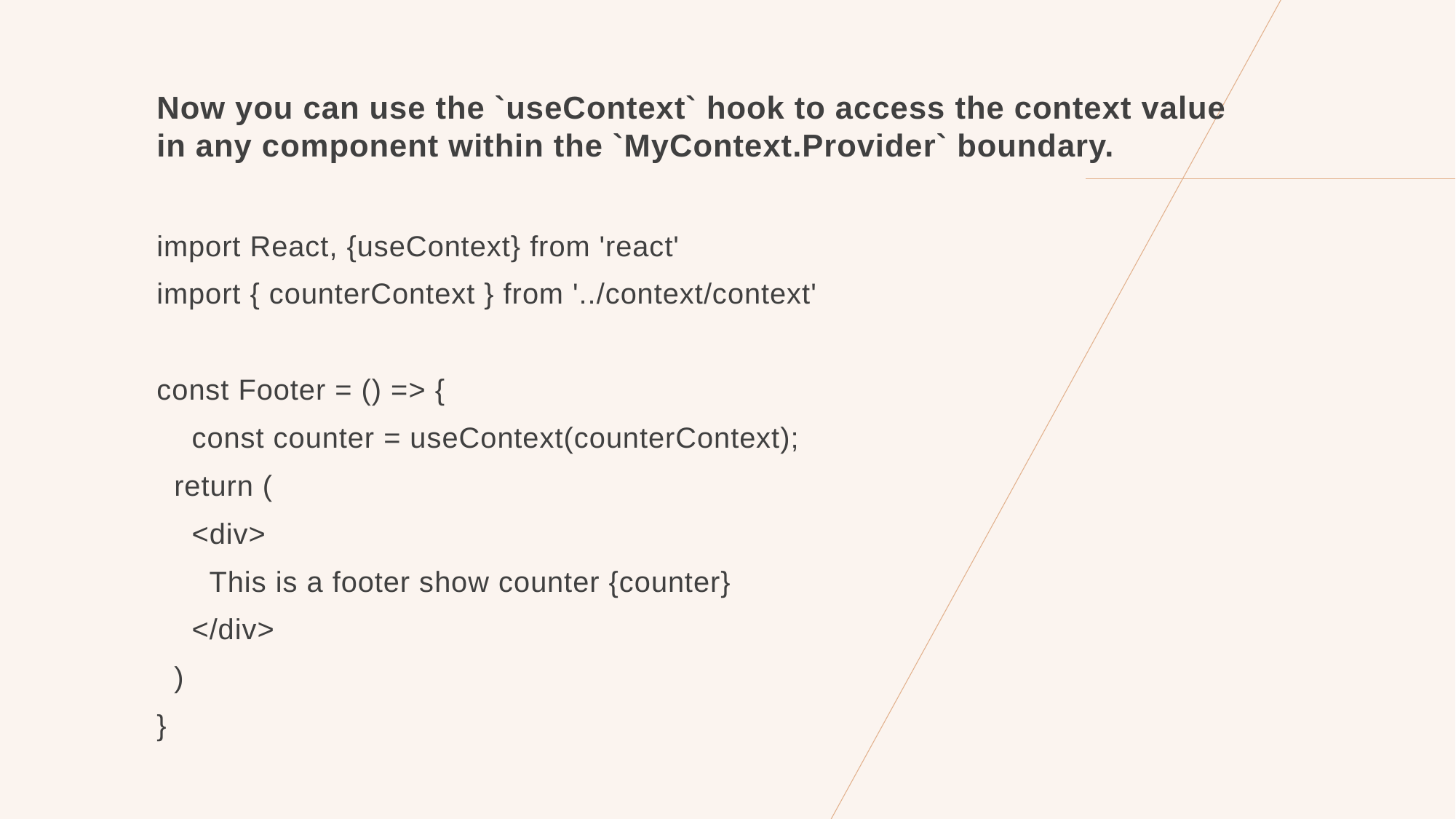

Now you can use the `useContext` hook to access the context value in any component within the `MyContext.Provider` boundary.

import React, {useContext} from 'react'
import { counterContext } from '../context/context'

const Footer = () => {
    const counter = useContext(counterContext);
  return (
    <div>
      This is a footer show counter {counter}
    </div>
  )
}